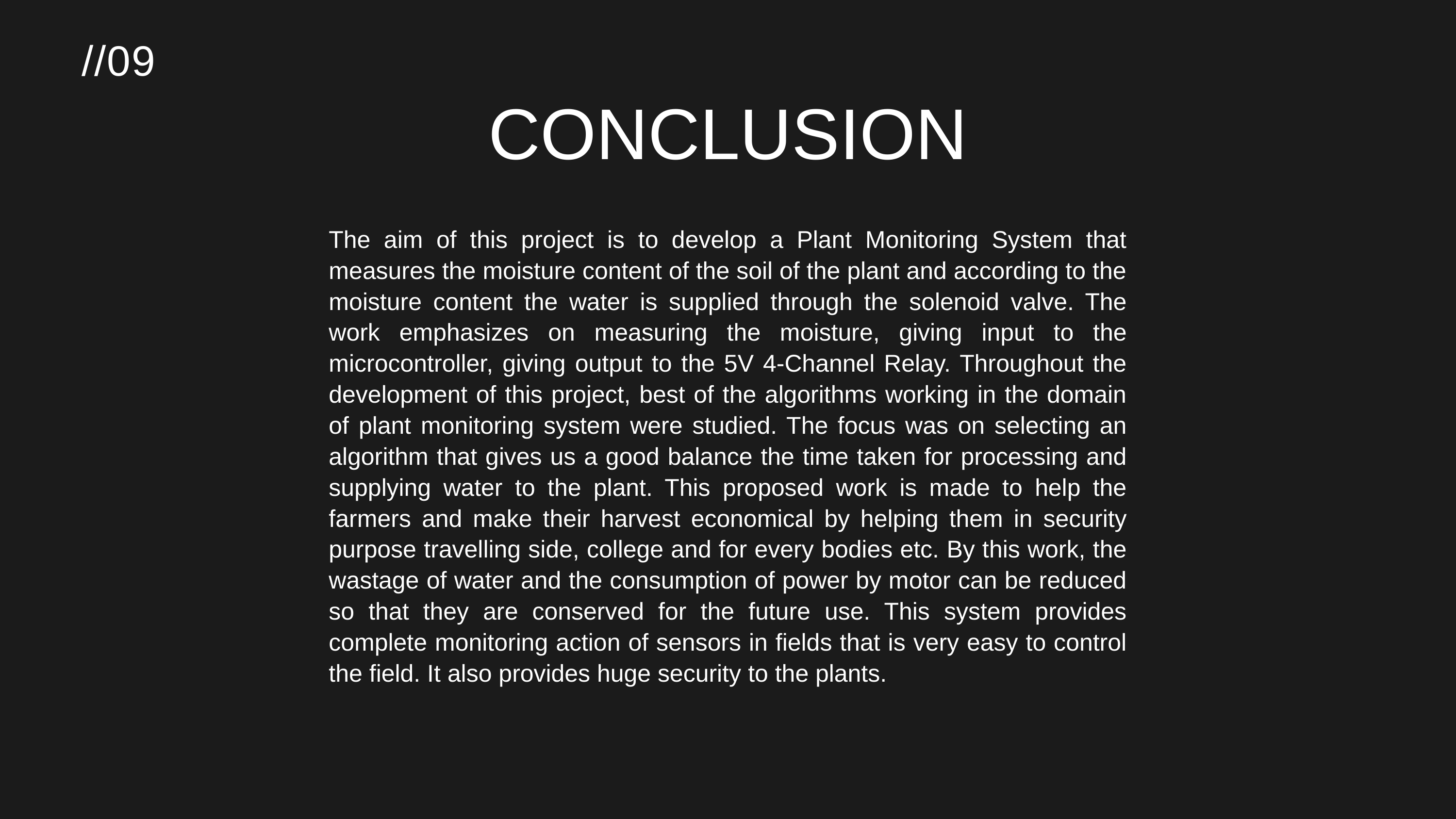

//09
CONCLUSION
The aim of this project is to develop a Plant Monitoring System that measures the moisture content of the soil of the plant and according to the moisture content the water is supplied through the solenoid valve. The work emphasizes on measuring the moisture, giving input to the microcontroller, giving output to the 5V 4-Channel Relay. Throughout the development of this project, best of the algorithms working in the domain of plant monitoring system were studied. The focus was on selecting an algorithm that gives us a good balance the time taken for processing and supplying water to the plant. This proposed work is made to help the farmers and make their harvest economical by helping them in security purpose travelling side, college and for every bodies etc. By this work, the wastage of water and the consumption of power by motor can be reduced so that they are conserved for the future use. This system provides complete monitoring action of sensors in fields that is very easy to control the field. It also provides huge security to the plants.